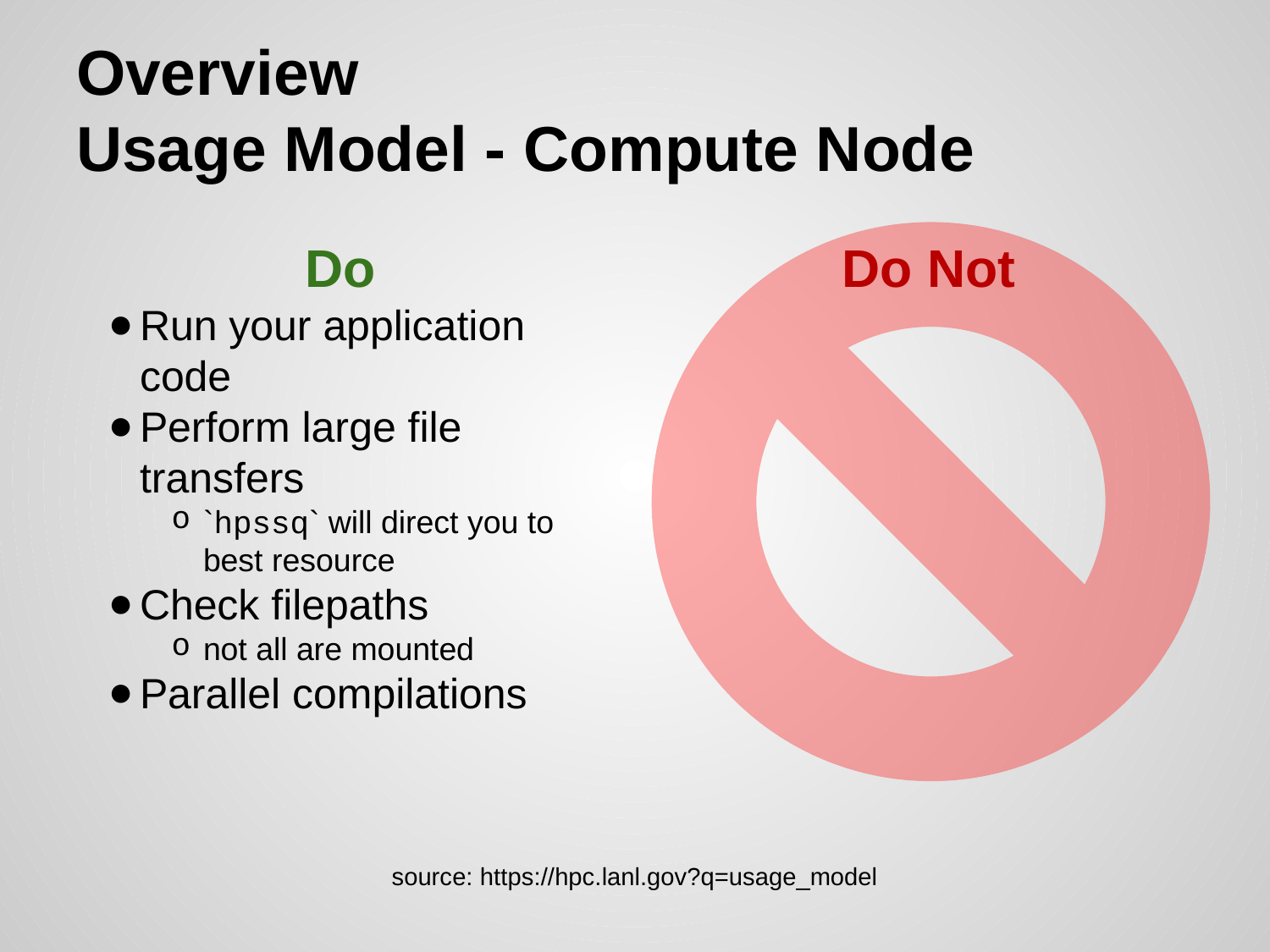

# Overview
Usage Model - Compute Node
Do
Run your application code
Perform large file transfers
`hpssq` will direct you to best resource
Check filepaths
not all are mounted
Parallel compilations

Do Not

source: https://hpc.lanl.gov?q=usage_model